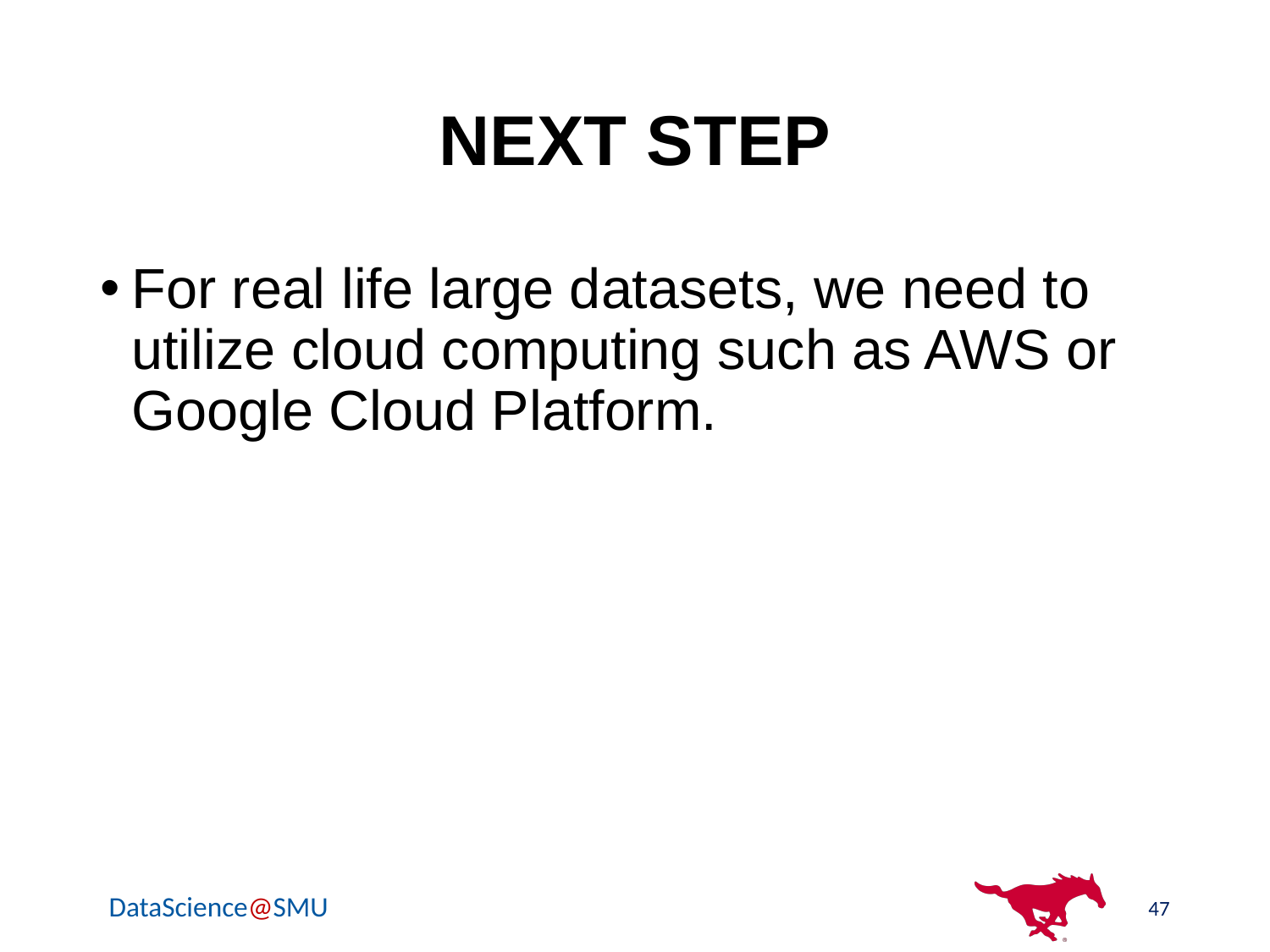

# NEXT STEP
For real life large datasets, we need to utilize cloud computing such as AWS or Google Cloud Platform.

47